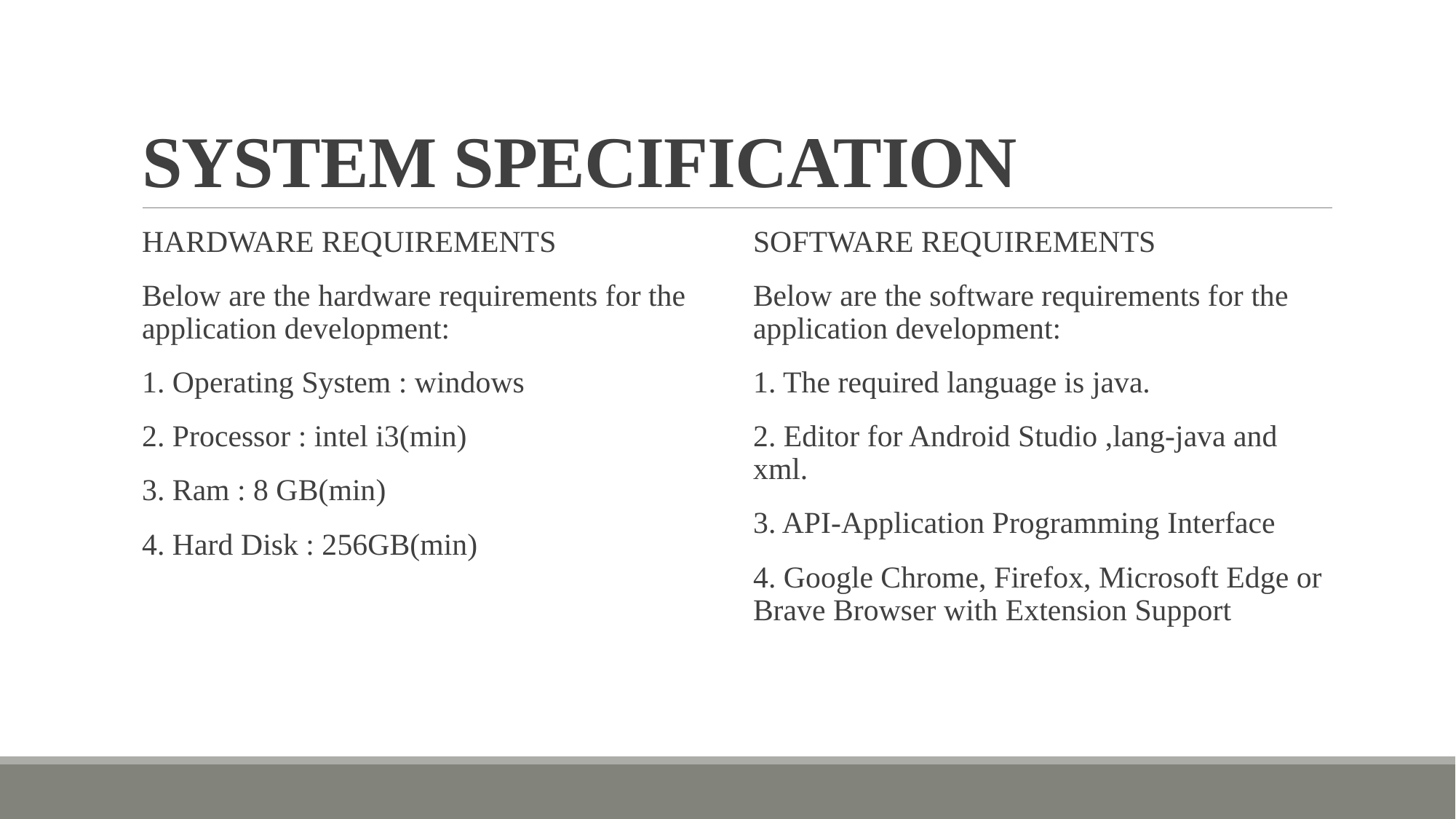

# SYSTEM SPECIFICATION
HARDWARE REQUIREMENTS
Below are the hardware requirements for the application development:
1. Operating System : windows
2. Processor : intel i3(min)
3. Ram : 8 GB(min)
4. Hard Disk : 256GB(min)
SOFTWARE REQUIREMENTS
Below are the software requirements for the application development:
1. The required language is java.
2. Editor for Android Studio ,lang-java and xml.
3. API-Application Programming Interface
4. Google Chrome, Firefox, Microsoft Edge or Brave Browser with Extension Support